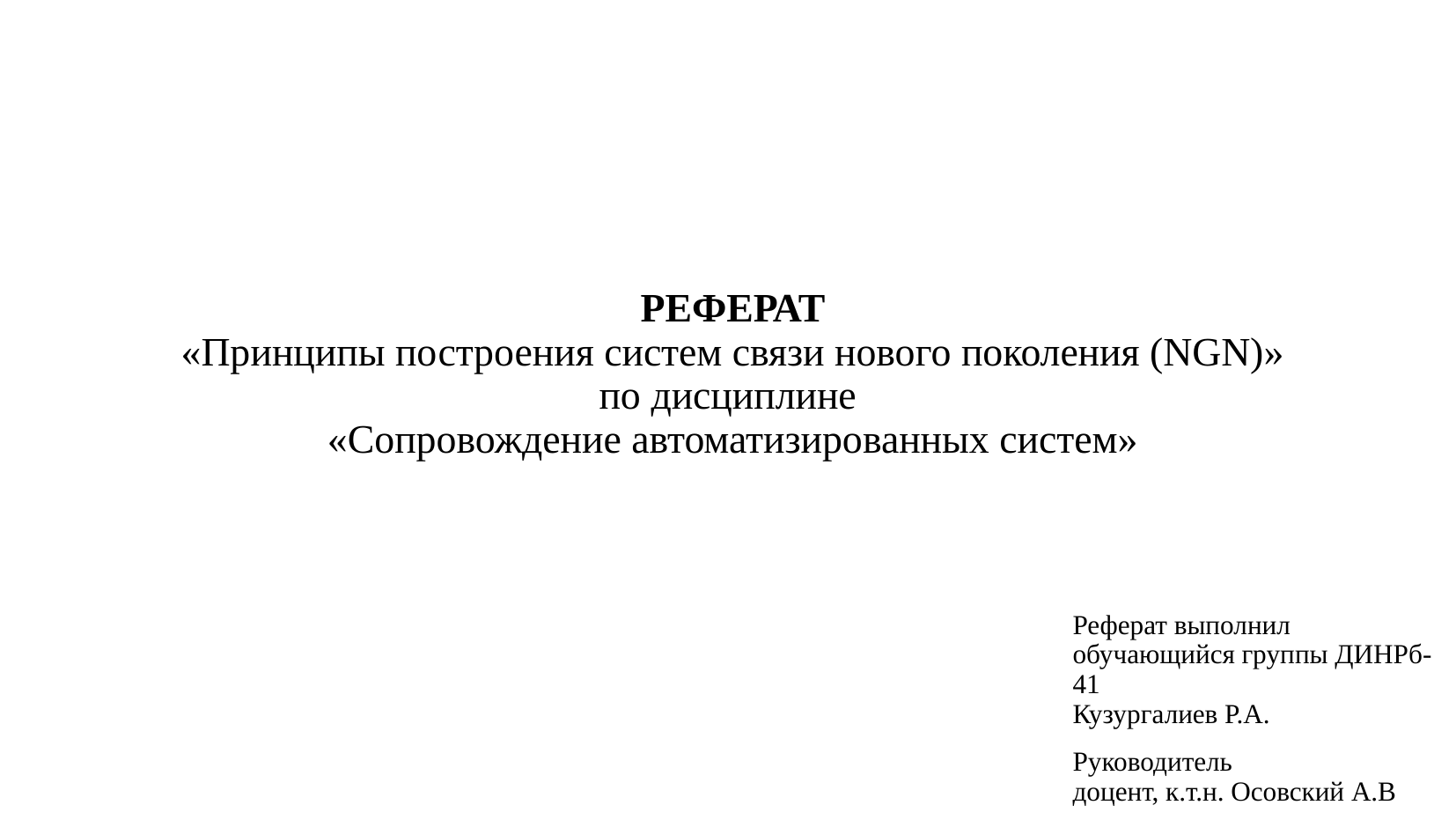

# РЕФЕРАТ
«Принципы построения систем связи нового поколения (NGN)»
по дисциплине
«Сопровождение автоматизированных систем»
Реферат выполнил
обучающийся группы ДИНРб-41
Кузургалиев Р.А.
Руководитель
доцент, к.т.н. Осовский А.В